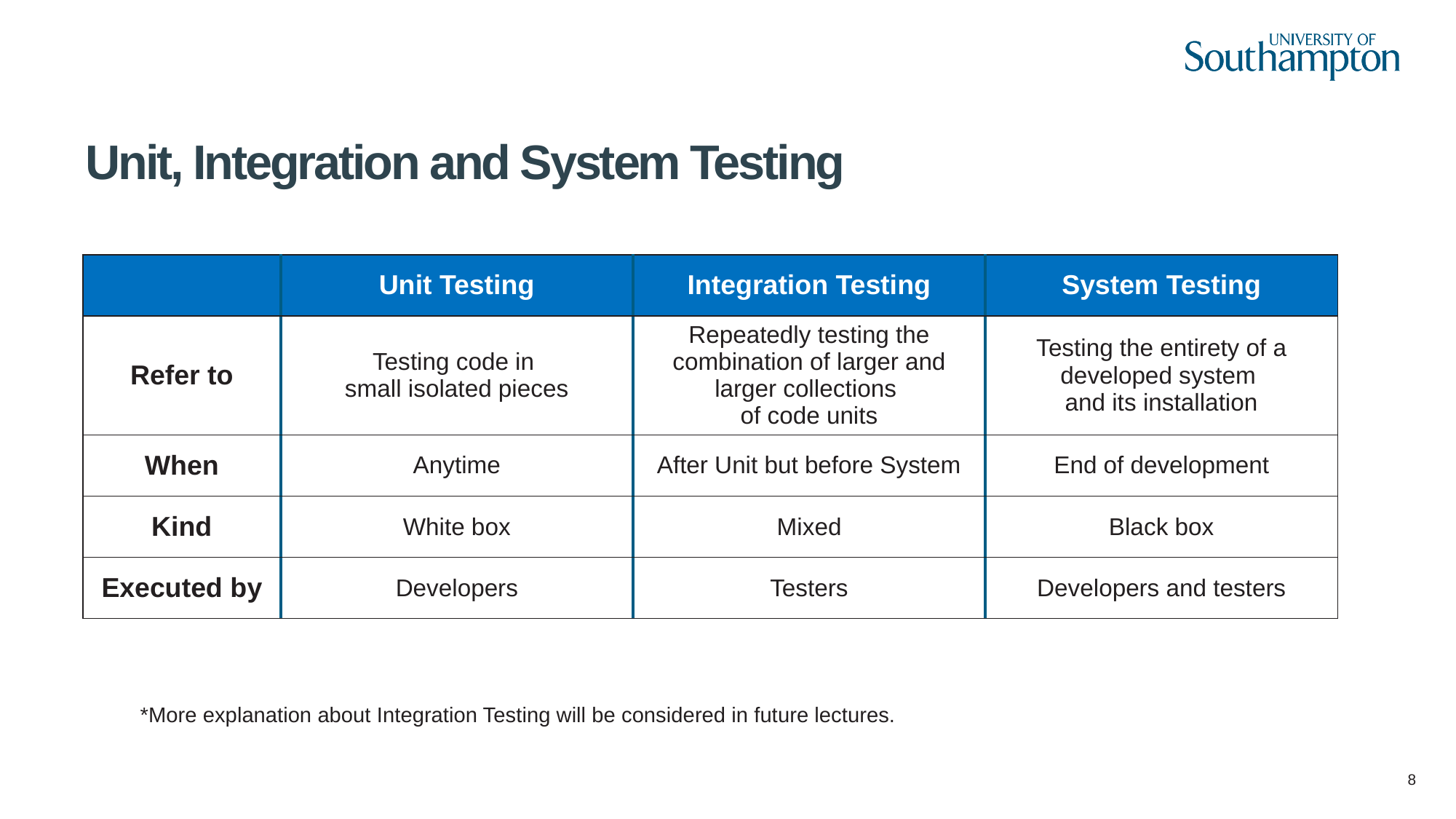

# Unit, Integration and System Testing
|  | Unit Testing | Integration Testing | System Testing |
| --- | --- | --- | --- |
| Refer to | Testing code in small isolated pieces | Repeatedly testing the combination of larger and larger collections of code units | Testing the entirety of a developed system and its installation |
| When | Anytime | After Unit but before System | End of development |
| Kind | White box | Mixed | Black box |
| Executed by | Developers | Testers | Developers and testers |
*More explanation about Integration Testing will be considered in future lectures.